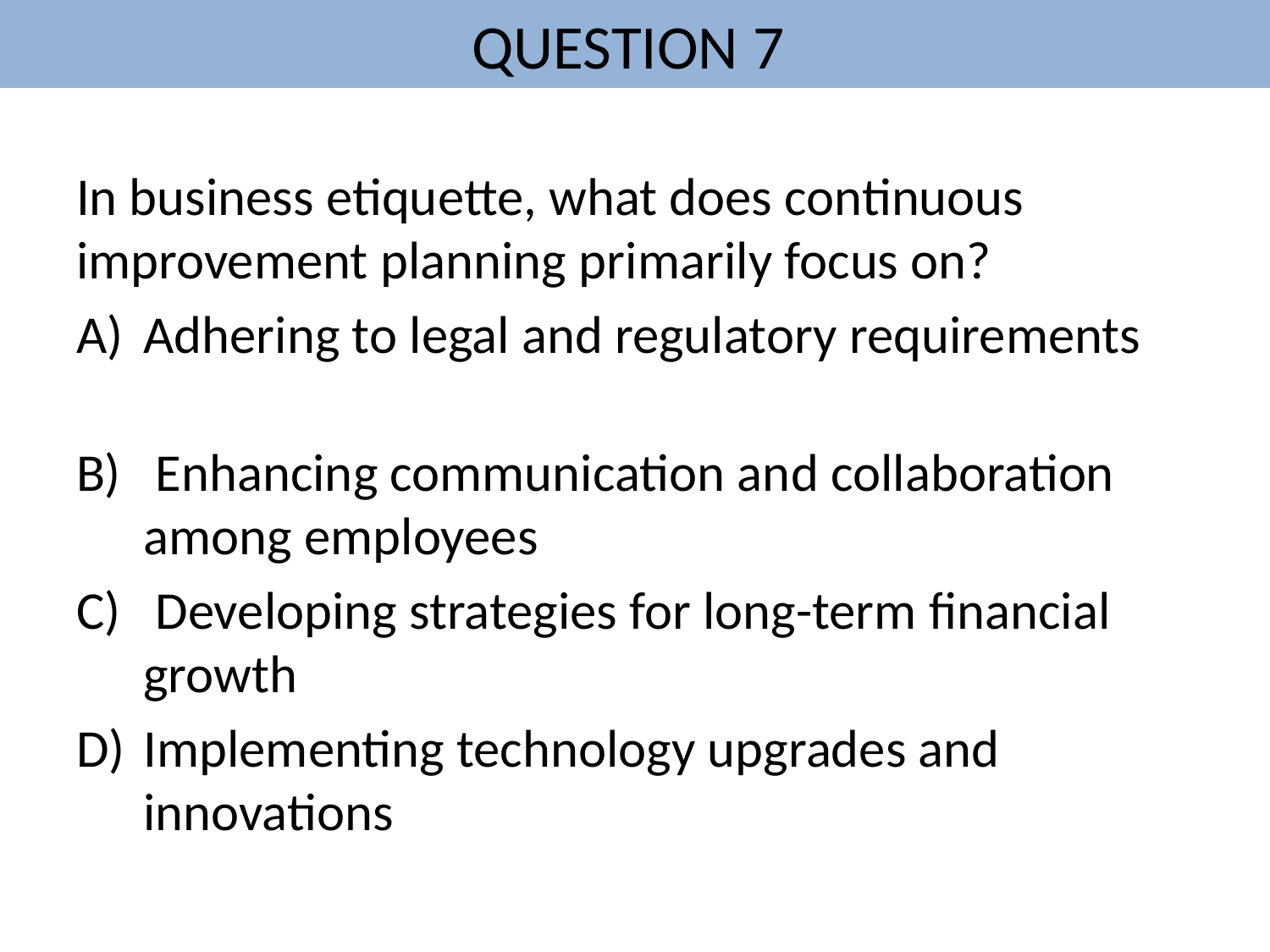

# QUESTION 7
In business etiquette, what does continuous improvement planning primarily focus on?
Adhering to legal and regulatory requirements
 Enhancing communication and collaboration among employees
 Developing strategies for long-term financial growth
Implementing technology upgrades and innovations